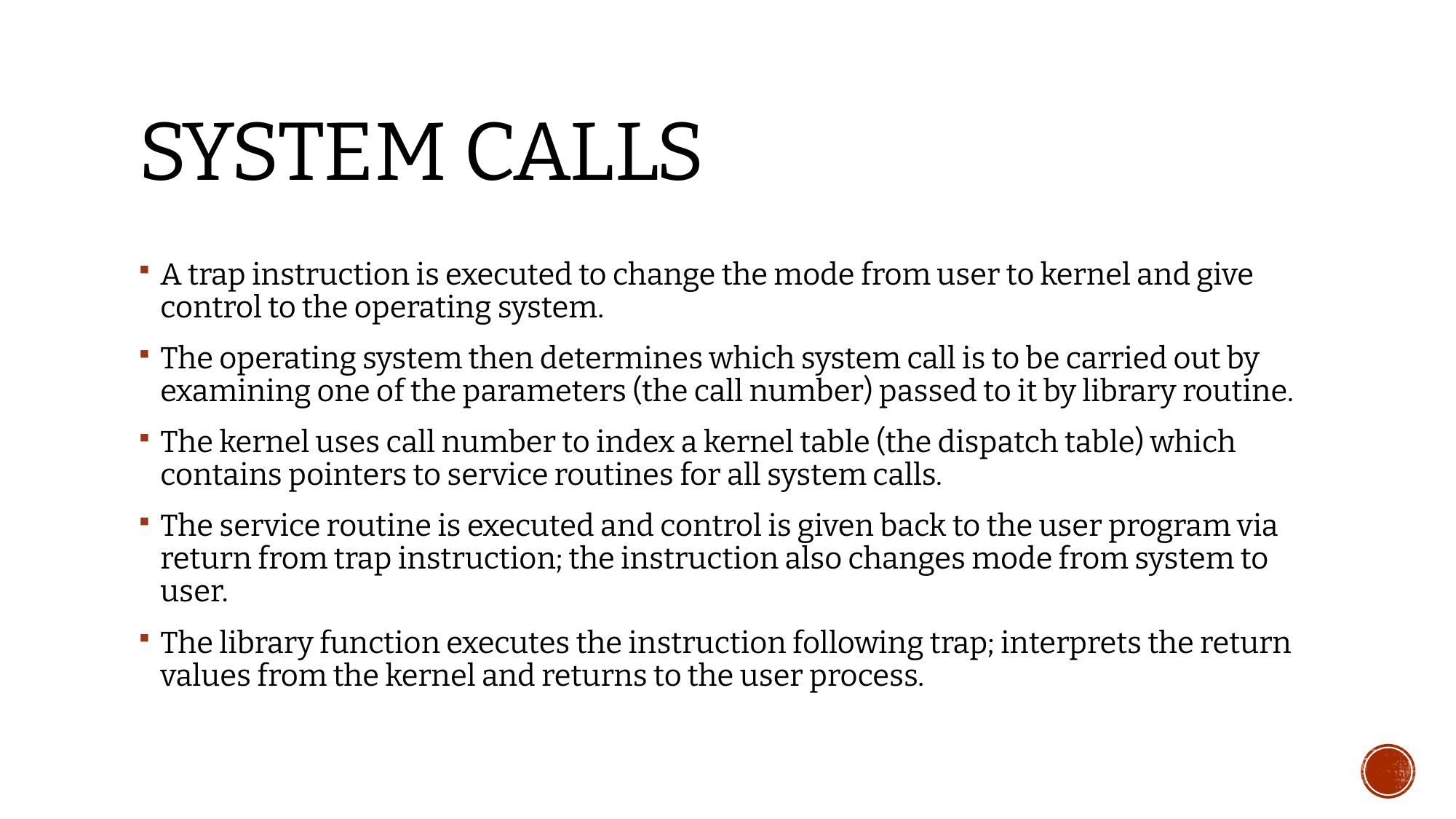

# System calls
A trap instruction is executed to change the mode from user to kernel and give control to the operating system.
The operating system then determines which system call is to be carried out by examining one of the parameters (the call number) passed to it by library routine.
The kernel uses call number to index a kernel table (the dispatch table) which contains pointers to service routines for all system calls.
The service routine is executed and control is given back to the user program via return from trap instruction; the instruction also changes mode from system to user.
The library function executes the instruction following trap; interprets the return values from the kernel and returns to the user process.